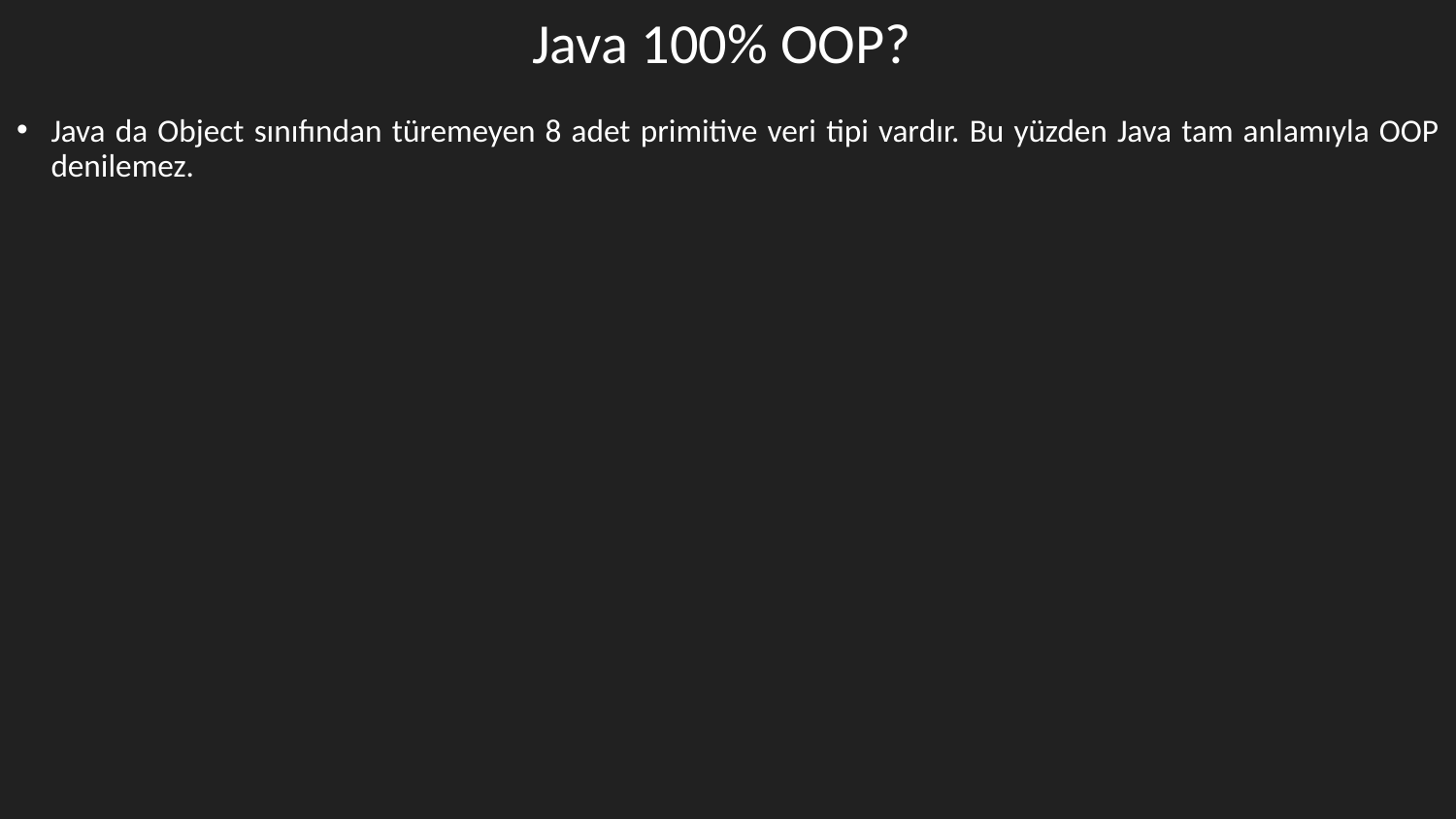

# Java 100% OOP?
Java da Object sınıfından türemeyen 8 adet primitive veri tipi vardır. Bu yüzden Java tam anlamıyla OOP denilemez.